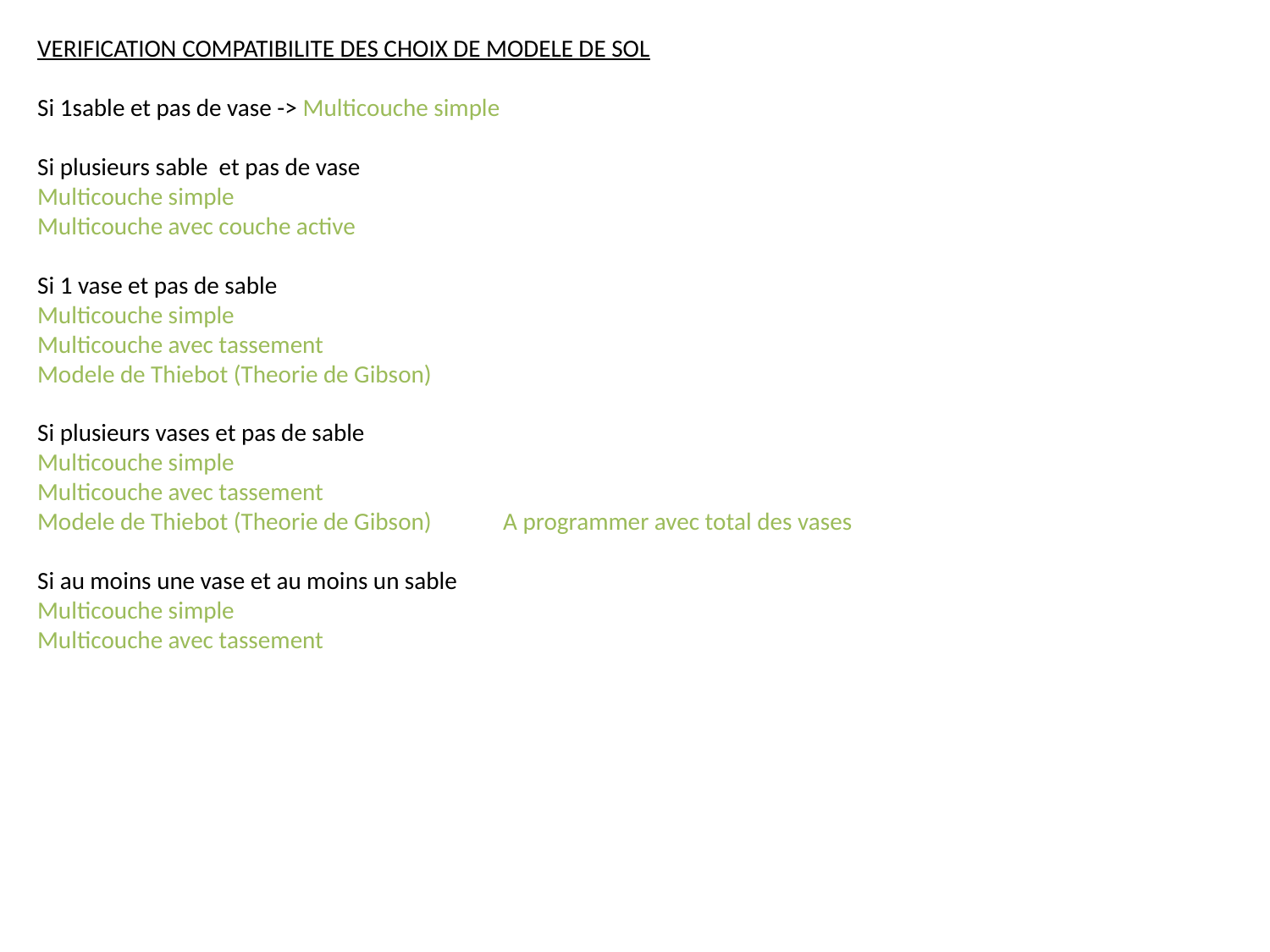

VERIFICATION COMPATIBILITE DES CHOIX DE MODELE DE SOL

Si 1sable et pas de vase -> Multicouche simple

Si plusieurs sable  et pas de vase
Multicouche simple
Multicouche avec couche active

Si 1 vase et pas de sable
Multicouche simple
Multicouche avec tassement
Modele de Thiebot (Theorie de Gibson)

Si plusieurs vases et pas de sable
Multicouche simple
Multicouche avec tassement
Modele de Thiebot (Theorie de Gibson)             A programmer avec total des vases

Si au moins une vase et au moins un sable
Multicouche simple
Multicouche avec tassement